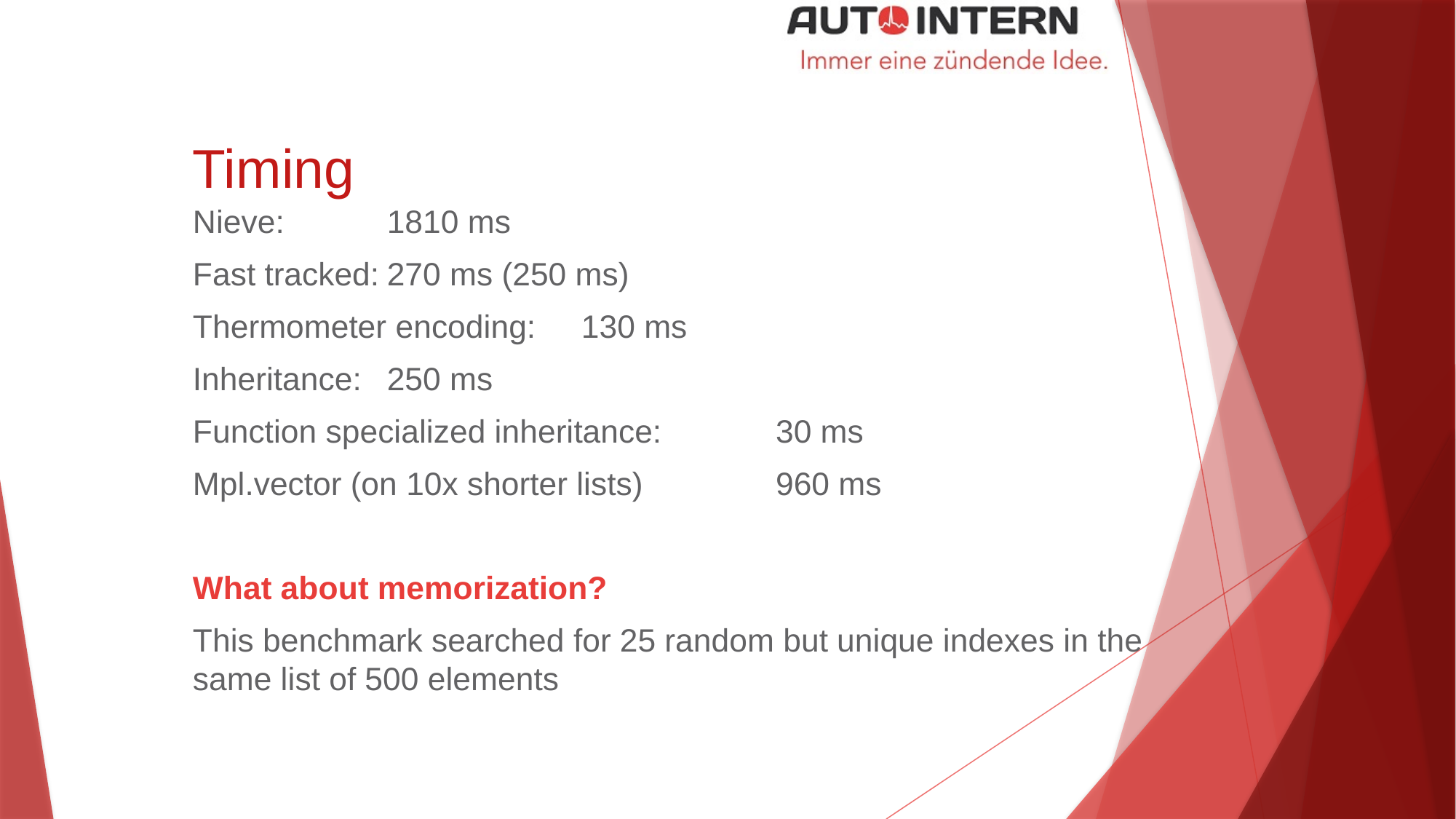

# Timing
Nieve: 									1810 ms
Fast tracked:							270 ms (250 ms)
Thermometer encoding:				130 ms
Inheritance:								250 ms
Function specialized inheritance:		30 ms
Mpl.vector (on 10x shorter lists)			960 ms

What about memorization?
This benchmark searched for 25 random but unique indexes in the same list of 500 elements